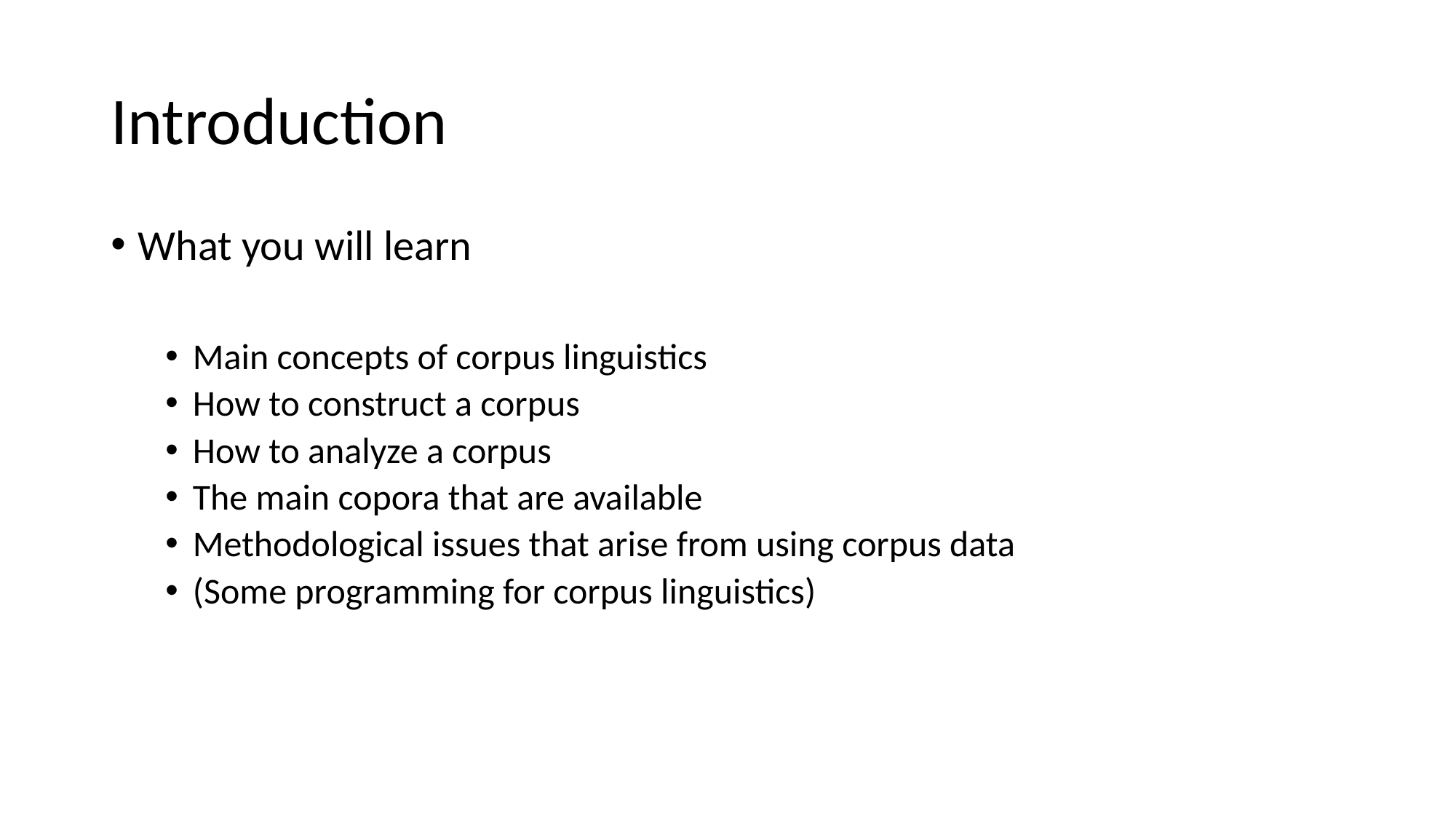

# Introduction
What you will learn

Main concepts of corpus linguistics
How to construct a corpus
How to analyze a corpus
The main copora that are available
Methodological issues that arise from using corpus data
(Some programming for corpus linguistics)